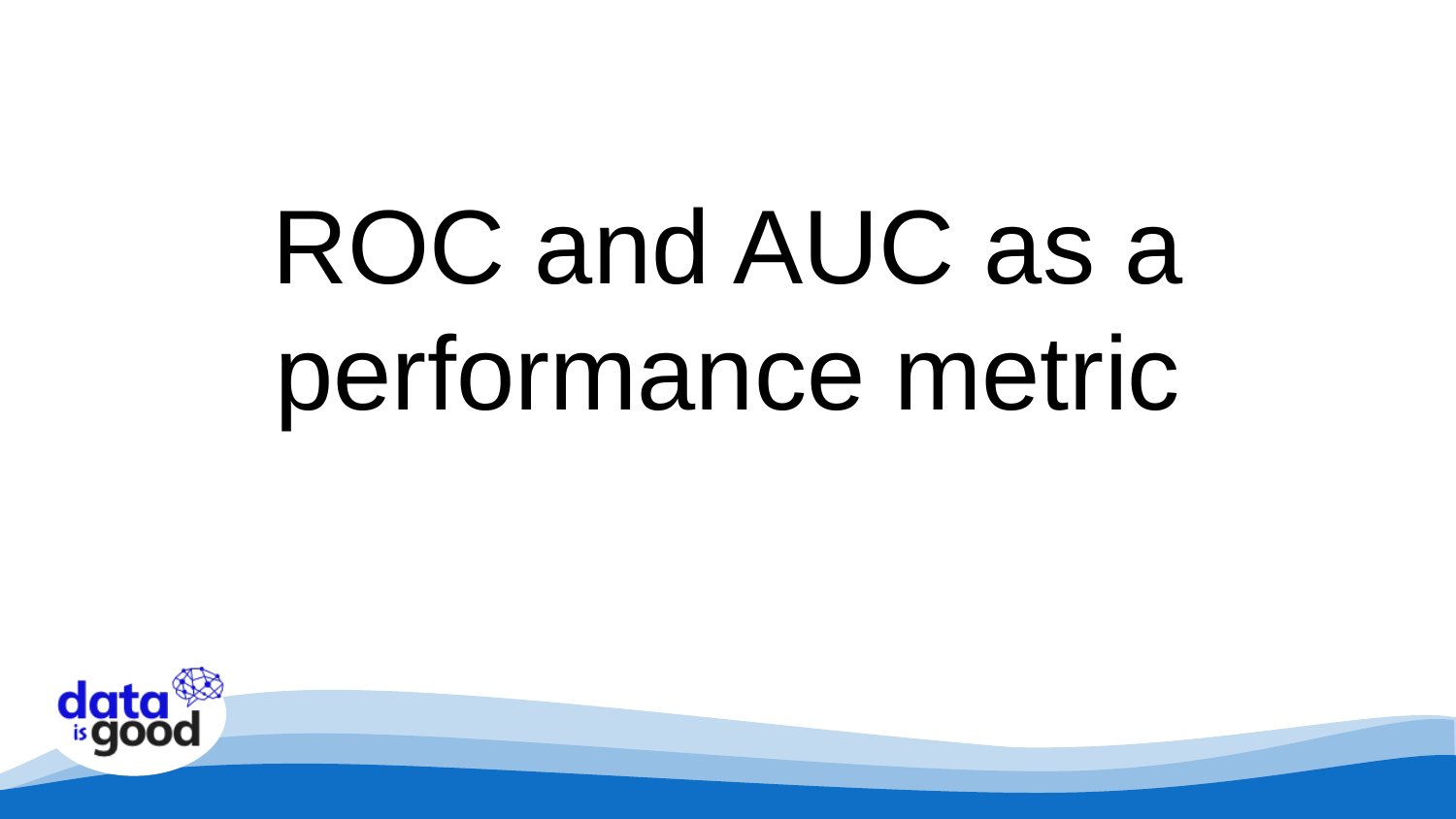

# ROC and AUC as a performance metric